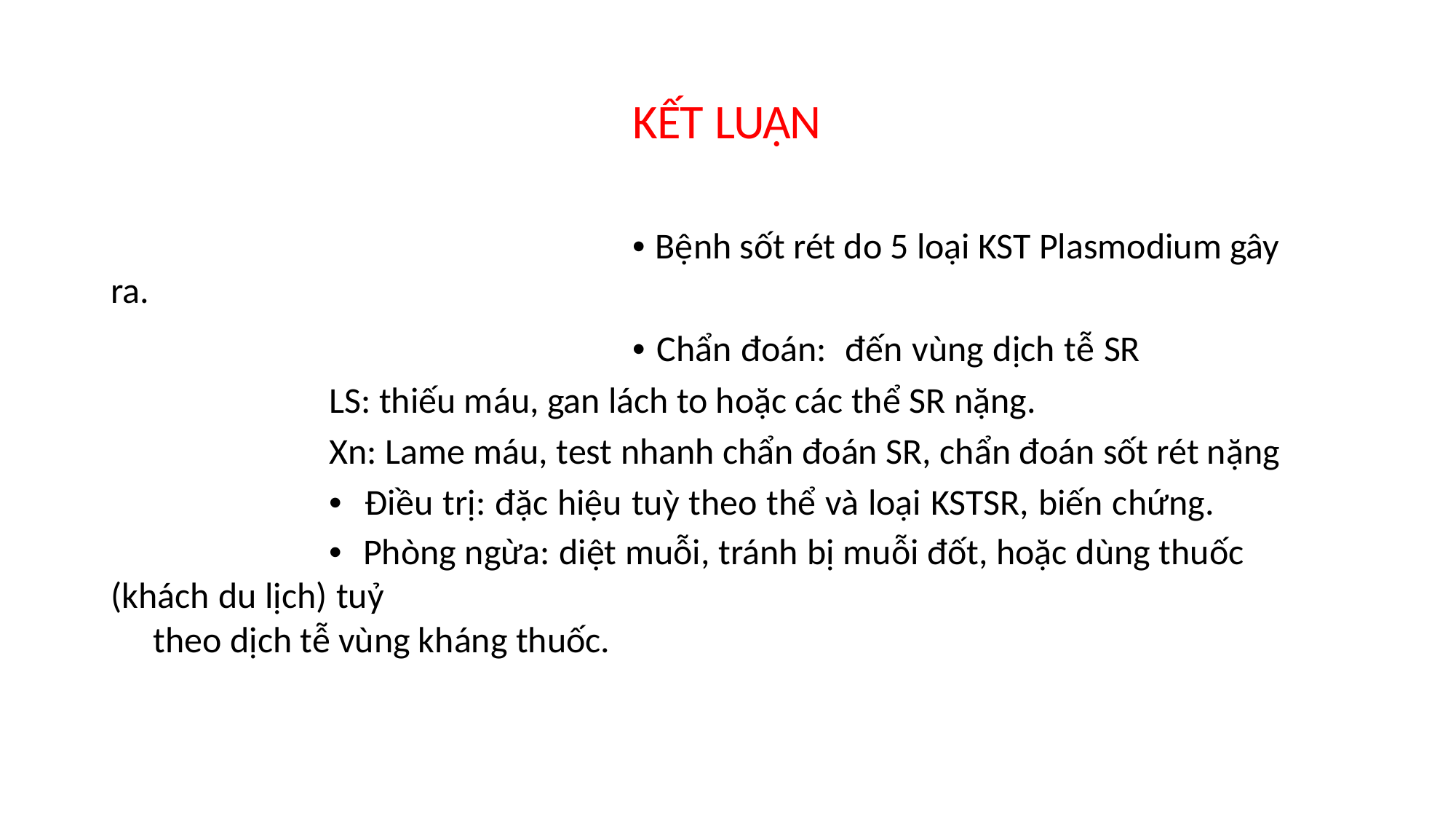

KẾT LUẬN

• Bệnh sốt rét do 5 loại KST Plasmodium gây ra.

• Chẩn đoán:  đến vùng dịch tễ SR

LS: thiếu máu, gan lách to hoặc các thể SR nặng.

Xn: Lame máu, test nhanh chẩn đoán SR, chẩn đoán sốt rét nặng

•  Điều trị: đặc hiệu tuỳ theo thể và loại KSTSR, biến chứng.
•  Phòng ngừa: diệt muỗi, tránh bị muỗi đốt, hoặc dùng thuốc (khách du lịch) tuỷ
theo dịch tễ vùng kháng thuốc.